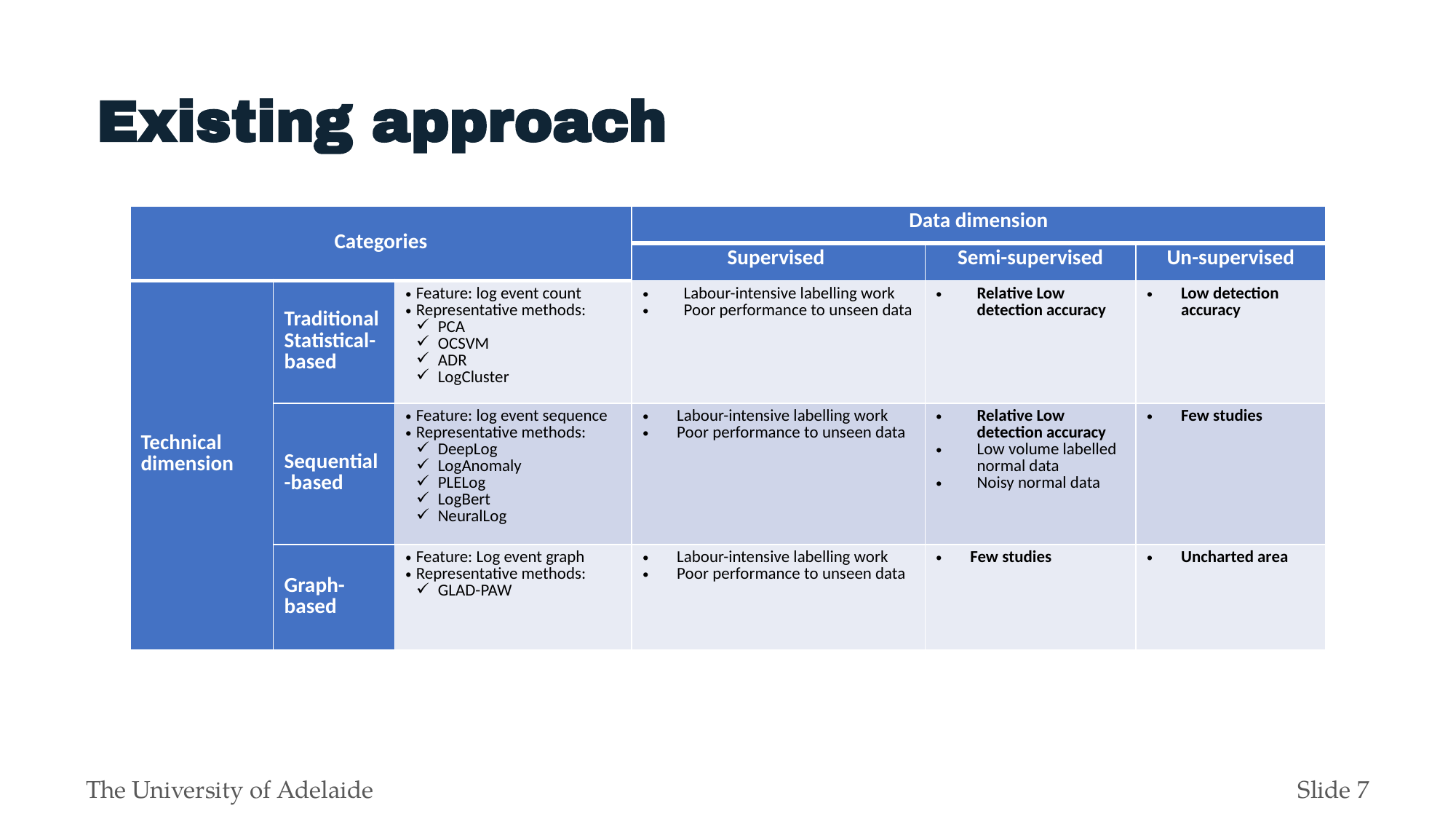

Existing approach
| Categories |  |  | Data dimension |  |  |
| --- | --- | --- | --- | --- | --- |
|  | Categories |  | Supervised | Semi-supervised | Un-supervised |
| Technical dimension | Traditional Statistical-based | Feature: log event count Representative methods: PCA OCSVM ADR LogCluster | Labour-intensive labelling work Poor performance to unseen data | Relative Low detection accuracy | Low detection accuracy |
|  | Sequential-based | Feature: log event sequence Representative methods: DeepLog LogAnomaly PLELog LogBert NeuralLog | Labour-intensive labelling work Poor performance to unseen data | Relative Low detection accuracy Low volume labelled normal data Noisy normal data | Few studies |
|  | Graph-based | Feature: Log event graph Representative methods: GLAD-PAW | Labour-intensive labelling work Poor performance to unseen data | Few studies | Uncharted area |
The University of Adelaide
Slide 7